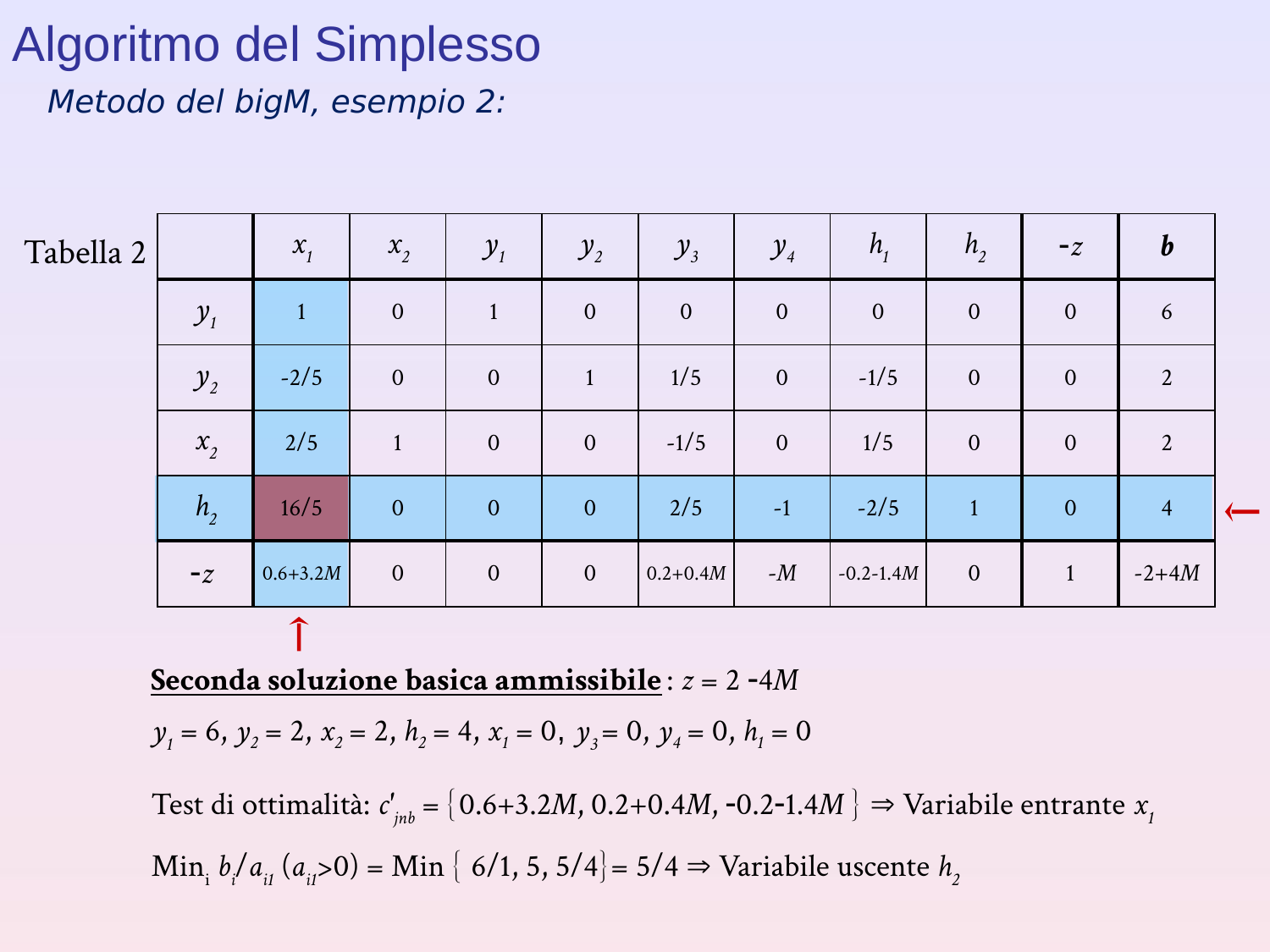

Algoritmo del Simplesso
Metodo del bigM, esempio 2:
|  | x1 | x2 | y1 | y2 | y3 | y4 | h1 | h2 | −z | b |
| --- | --- | --- | --- | --- | --- | --- | --- | --- | --- | --- |
| y1 | 1 | 0 | 1 | 0 | 0 | 0 | 0 | 0 | 0 | 6 |
| y2 | -2/5 | 0 | 0 | 1 | 1/5 | 0 | -1/5 | 0 | 0 | 2 |
| x2 | 2/5 | 1 | 0 | 0 | -1/5 | 0 | 1/5 | 0 | 0 | 2 |
| h2 | 16/5 | 0 | 0 | 0 | 2/5 | -1 | -2/5 | 1 | 0 | 4 |
| −z | 0.6+3.2M | 0 | 0 | 0 | 0.2+0.4M | -M | -0.2-1.4M | 0 | 1 | -2+4M |
Tabella 2

Seconda soluzione basica ammissibile : z = 2 −4M
y1 = 6, y2 = 2, x2 = 2, h2 = 4, x1 = 0, y3 = 0, y4 = 0, h1 = 0
Test di ottimalità: c'jnb = {0.6+3.2M, 0.2+0.4M, −0.2−1.4M } ⇒ Variabile entrante x1
Mini bi/ai1 (ai1>0) = Min { 6/1, 5, 5/4}= 5/4 ⇒ Variabile uscente h2